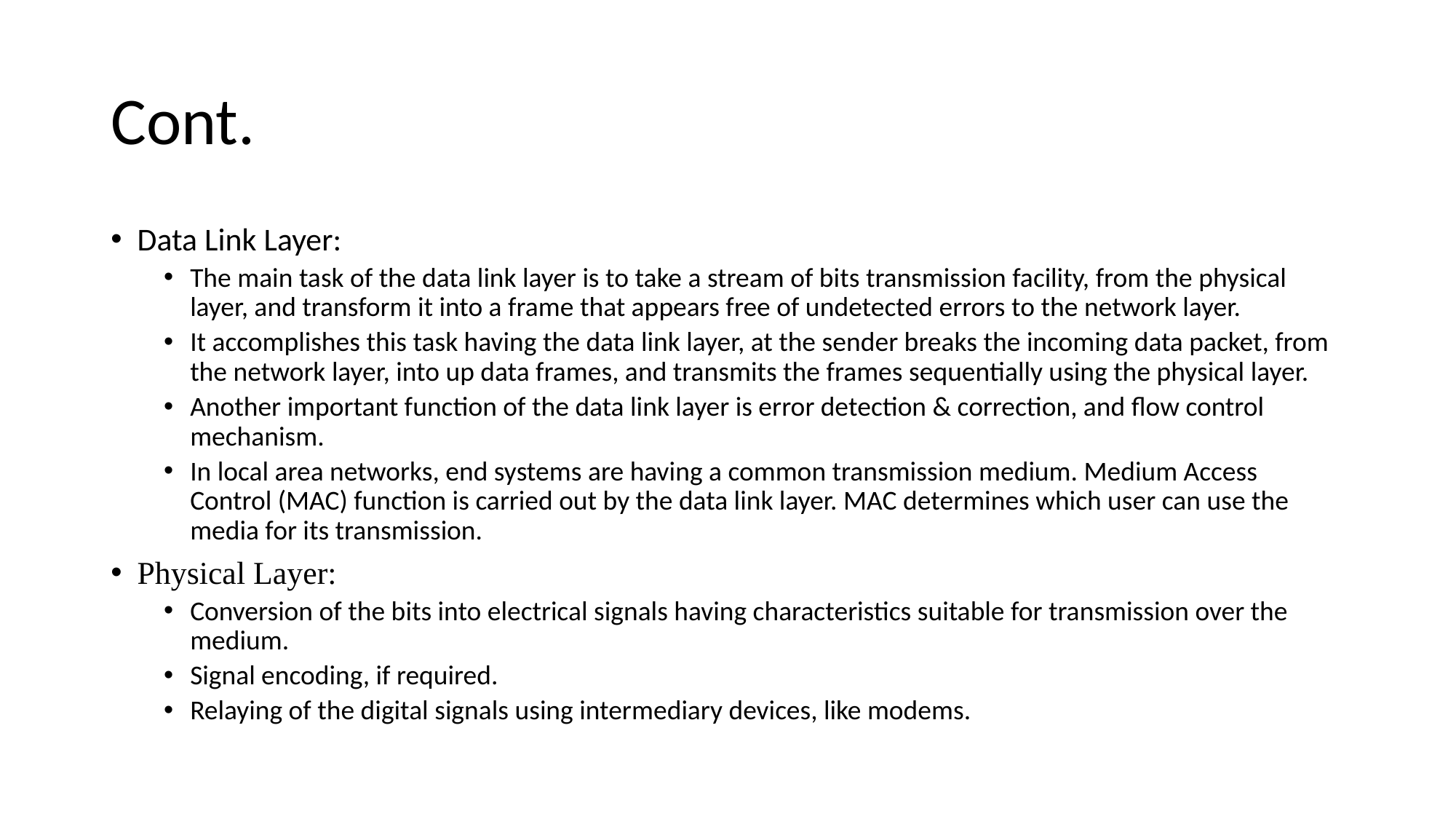

# Cont.
Data Link Layer:
The main task of the data link layer is to take a stream of bits transmission facility, from the physical layer, and transform it into a frame that appears free of undetected errors to the network layer.
It accomplishes this task having the data link layer, at the sender breaks the incoming data packet, from the network layer, into up data frames, and transmits the frames sequentially using the physical layer.
Another important function of the data link layer is error detection & correction, and flow control mechanism.
In local area networks, end systems are having a common transmission medium. Medium Access Control (MAC) function is carried out by the data link layer. MAC determines which user can use the media for its transmission.
Physical Layer:
Conversion of the bits into electrical signals having characteristics suitable for transmission over the medium.
Signal encoding, if required.
Relaying of the digital signals using intermediary devices, like modems.